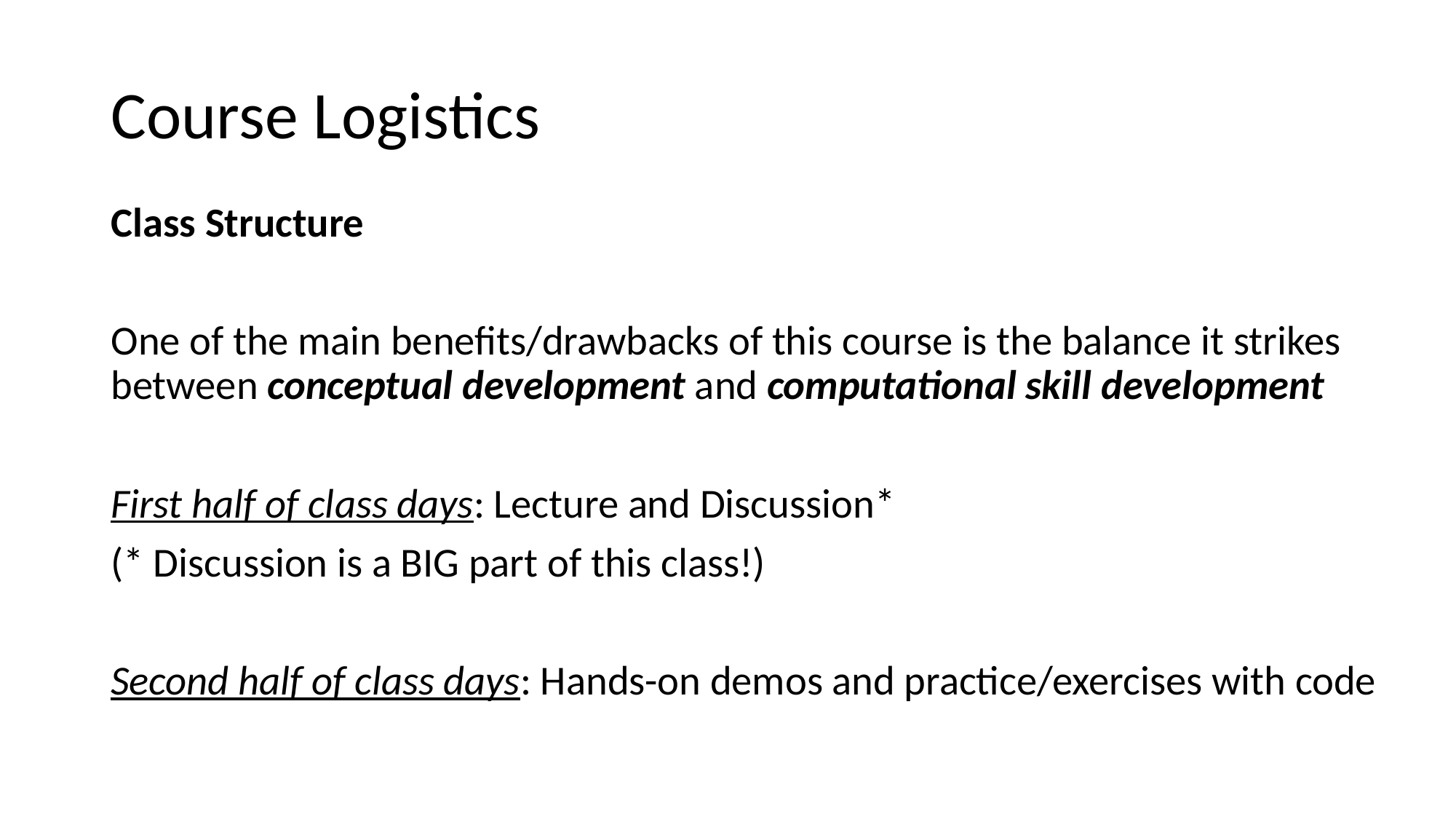

# Course Logistics
Class Structure

One of the main benefits/drawbacks of this course is the balance it strikes between conceptual development and computational skill development

First half of class days: Lecture and Discussion*
(* Discussion is a BIG part of this class!)

Second half of class days: Hands-on demos and practice/exercises with code